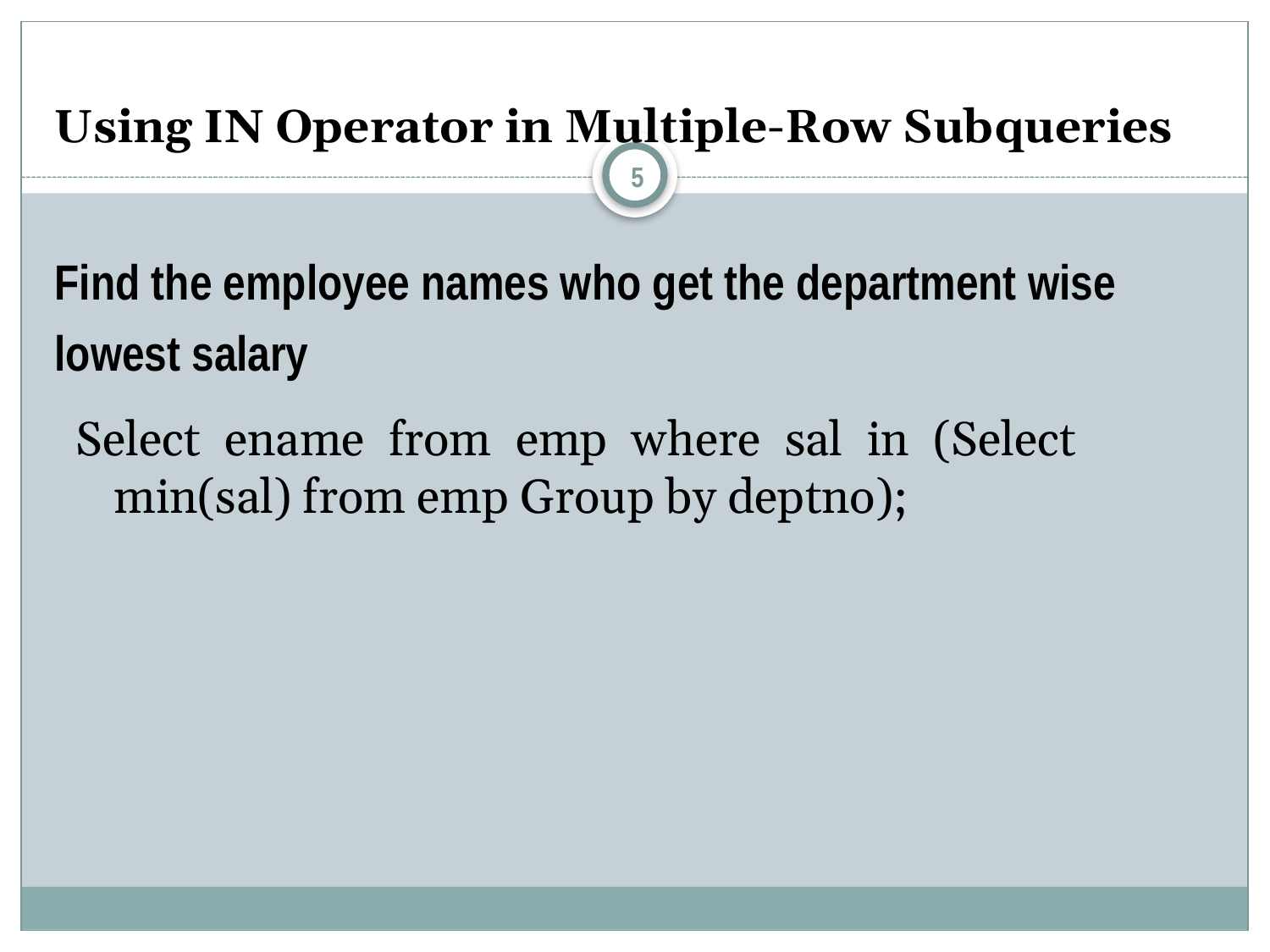

# Using IN Operator in Multiple-Row Subqueries
5
Find the employee names who get the department wise lowest salary
Select ename from emp where sal in (Select min(sal) from emp Group by deptno);